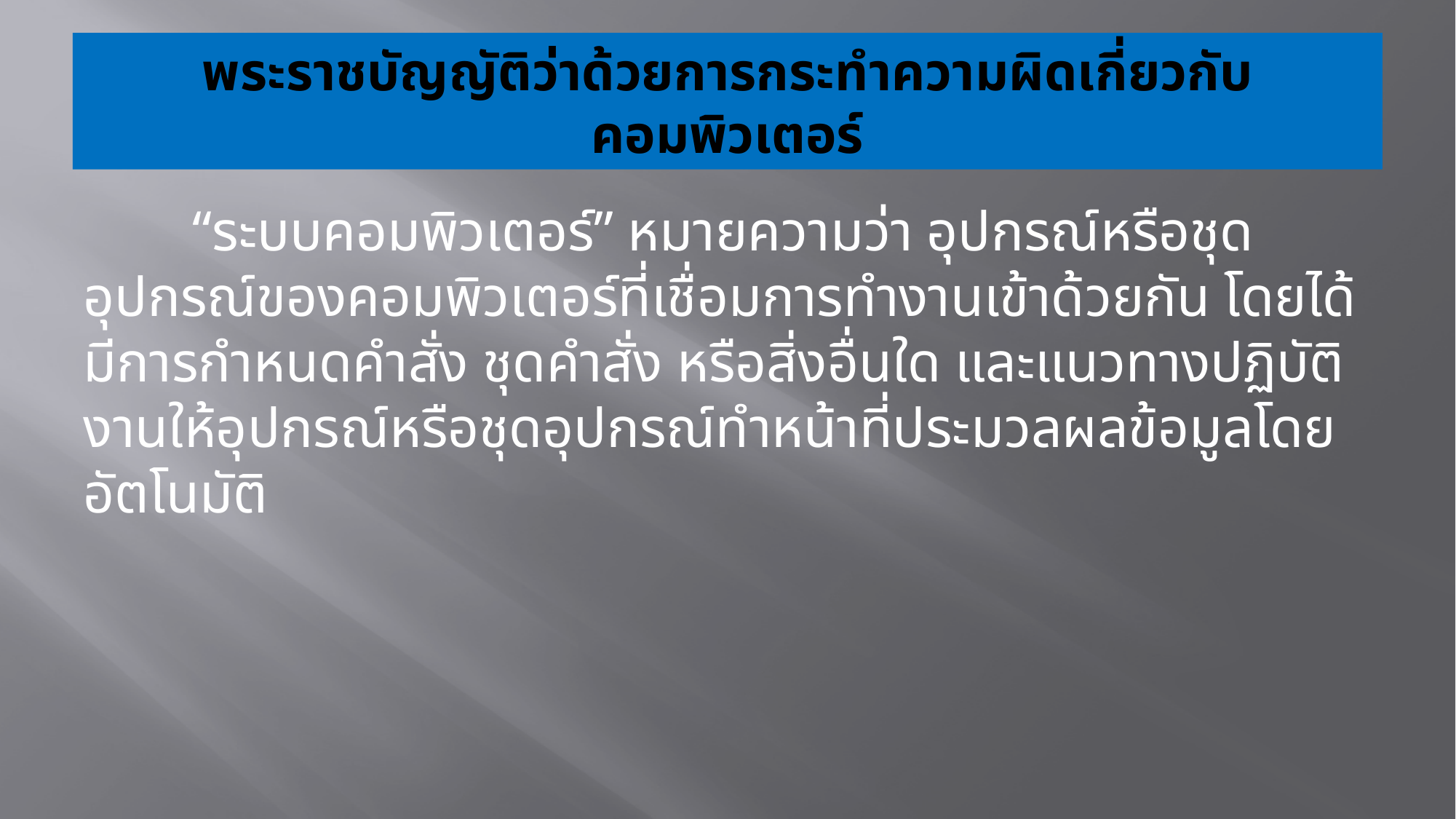

# พระราชบัญญัติว่าด้วยการกระทำความผิดเกี่ยวกับคอมพิวเตอร์
	“ระบบคอมพิวเตอร์” หมายความว่า อุปกรณ์หรือชุดอุปกรณ์ของคอมพิวเตอร์ที่เชื่อมการทำงานเข้าด้วยกัน โดยได้มีการกำหนดคำสั่ง ชุดคำสั่ง หรือสิ่งอื่นใด และแนวทางปฏิบัติงานให้อุปกรณ์หรือชุดอุปกรณ์ทำหน้าที่ประมวลผลข้อมูลโดยอัตโนมัติ